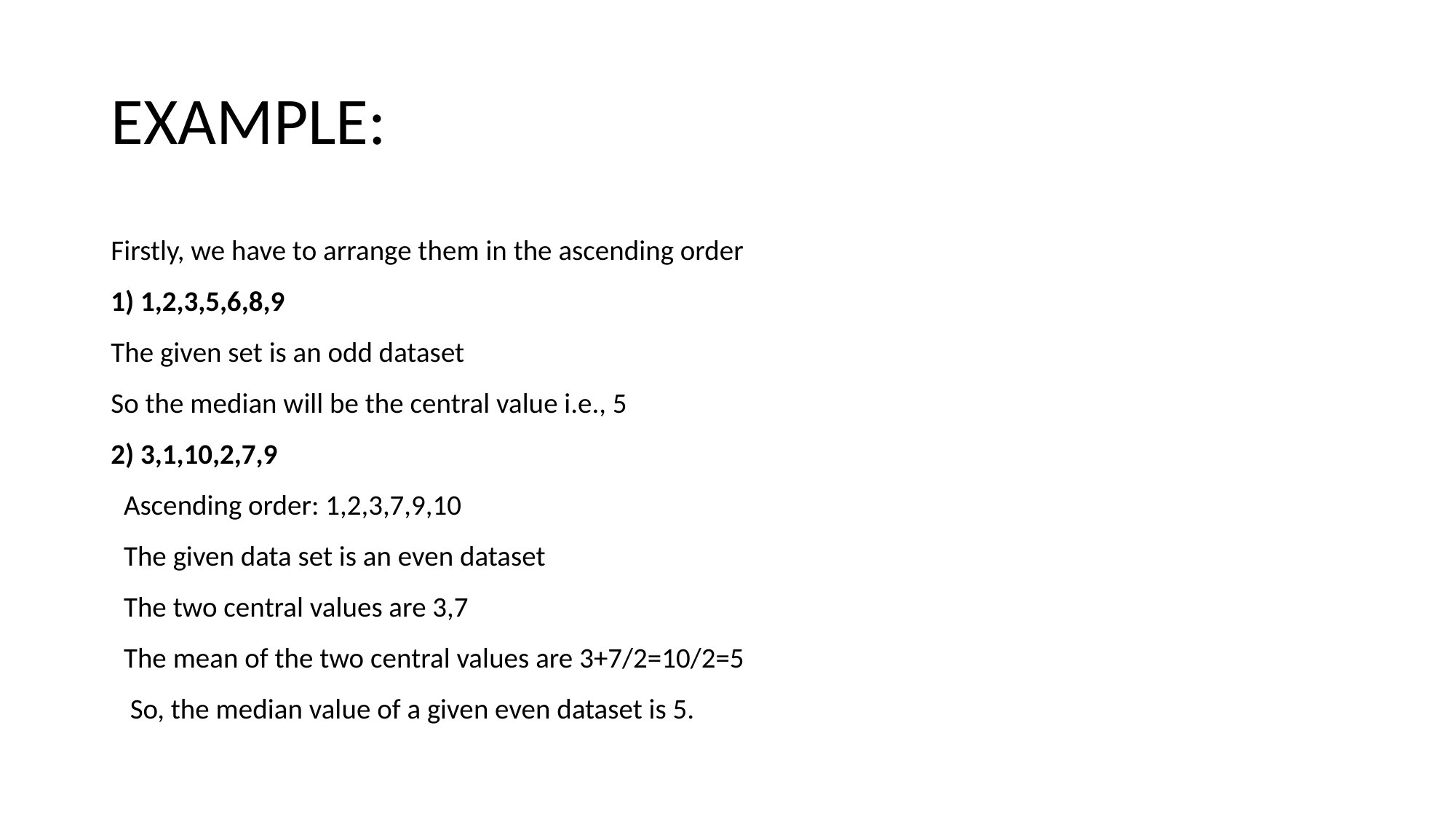

# EXAMPLE:
9,3,5,1,6,8,2
Firstly, we have to arrange them in the ascending order
1) 1,2,3,5,6,8,9
The given set is an odd dataset
So the median will be the central value i.e., 5
2) 3,1,10,2,7,9
  Ascending order: 1,2,3,7,9,10
  The given data set is an even dataset
  The two central values are 3,7
  The mean of the two central values are 3+7/2=10/2=5
   So, the median value of a given even dataset is 5.